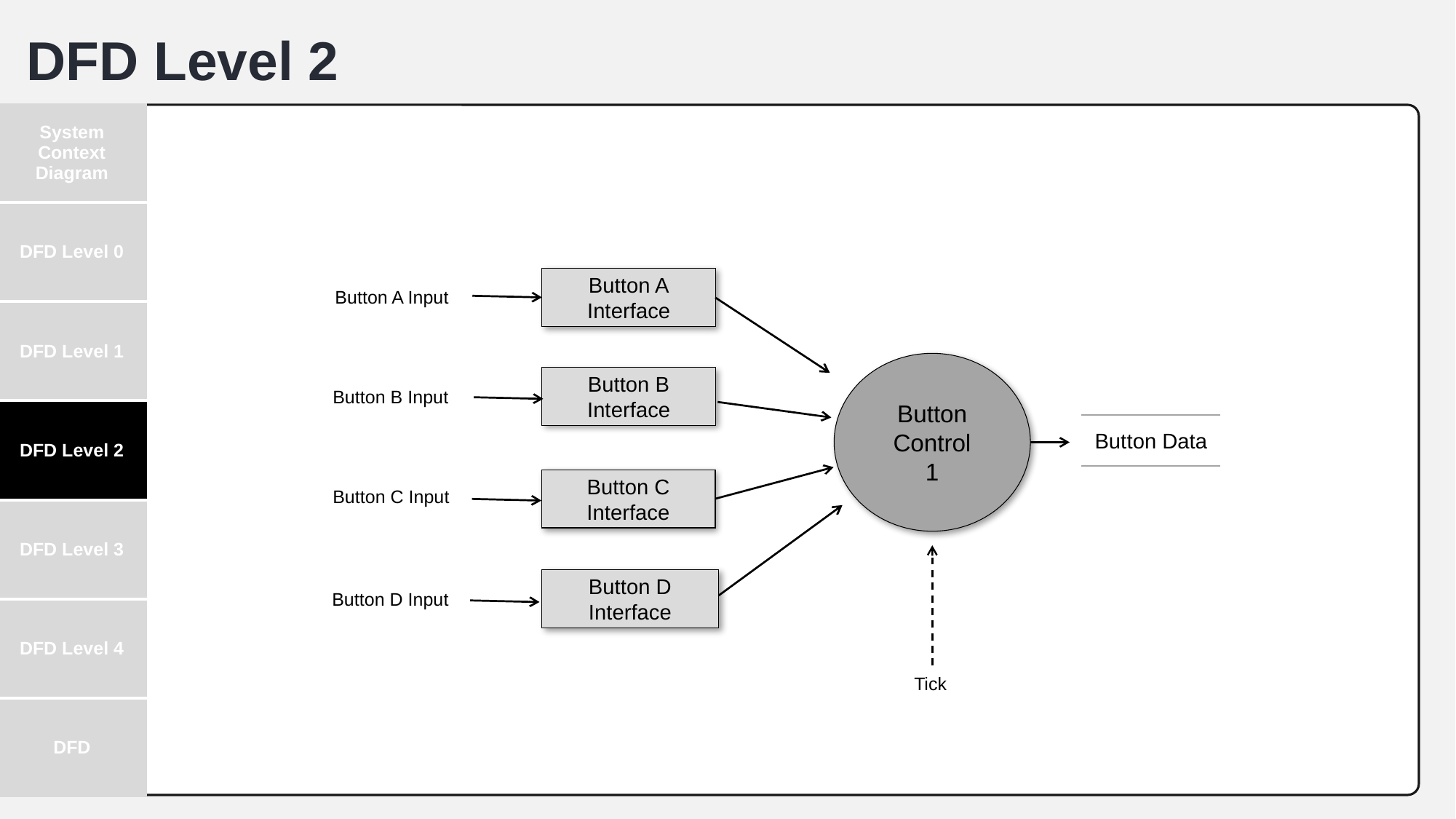

DFD Level 2
| System Context Diagram |
| --- |
| DFD Level 0 |
| DFD Level 1 |
| DFD Level 2 |
| DFD Level 3 |
| DFD Level 4 |
| DFD |

Button A
Interface
Button A Input
Button
Control
1
Button B
Interface
Button B Input
Button Data
Button C
Interface
Button C Input
Button D
Interface
Button D Input
Tick